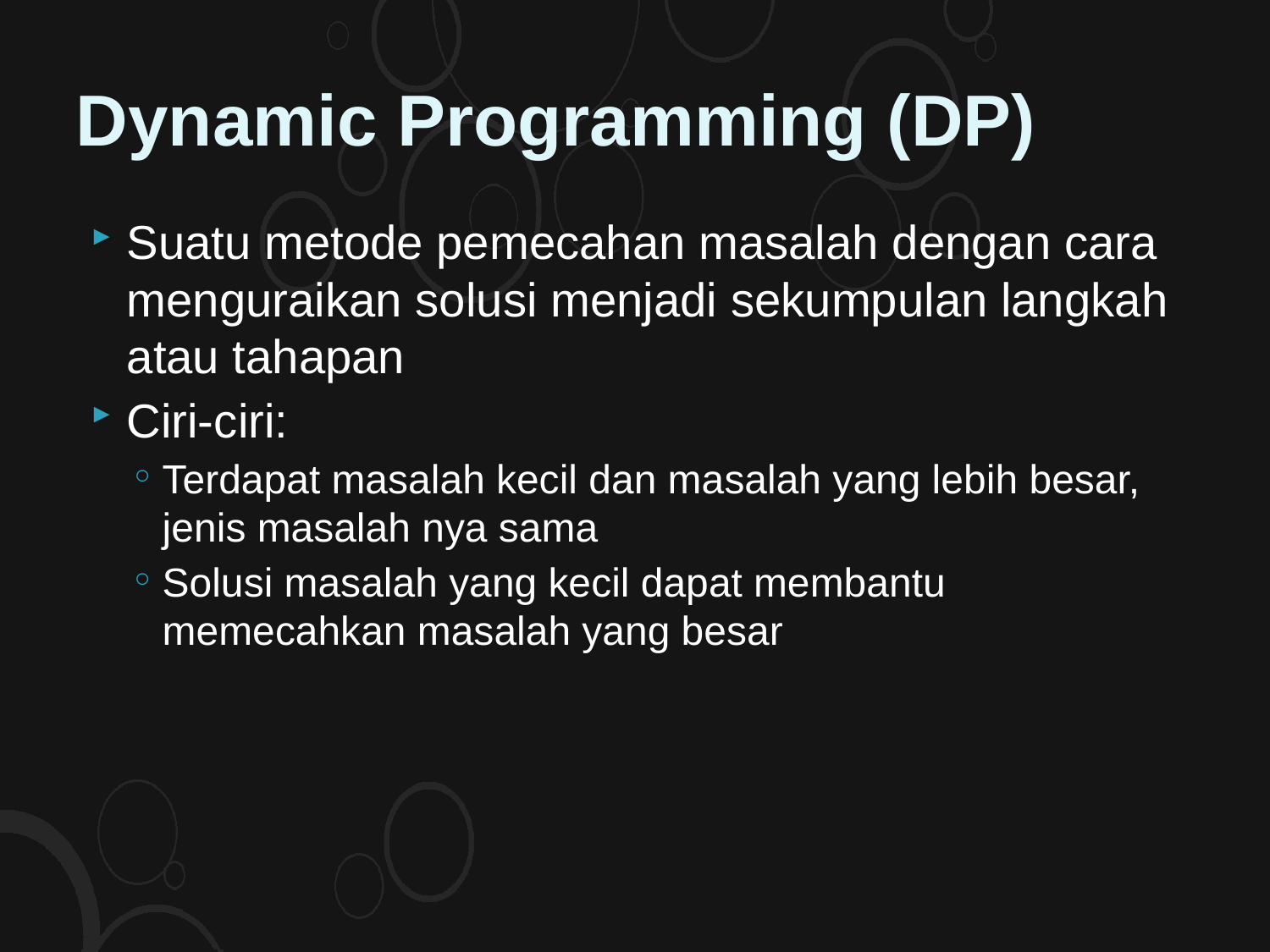

# Dynamic Programming (DP)
Suatu metode pemecahan masalah dengan cara menguraikan solusi menjadi sekumpulan langkah atau tahapan
Ciri-ciri:
Terdapat masalah kecil dan masalah yang lebih besar, jenis masalah nya sama
Solusi masalah yang kecil dapat membantu memecahkan masalah yang besar